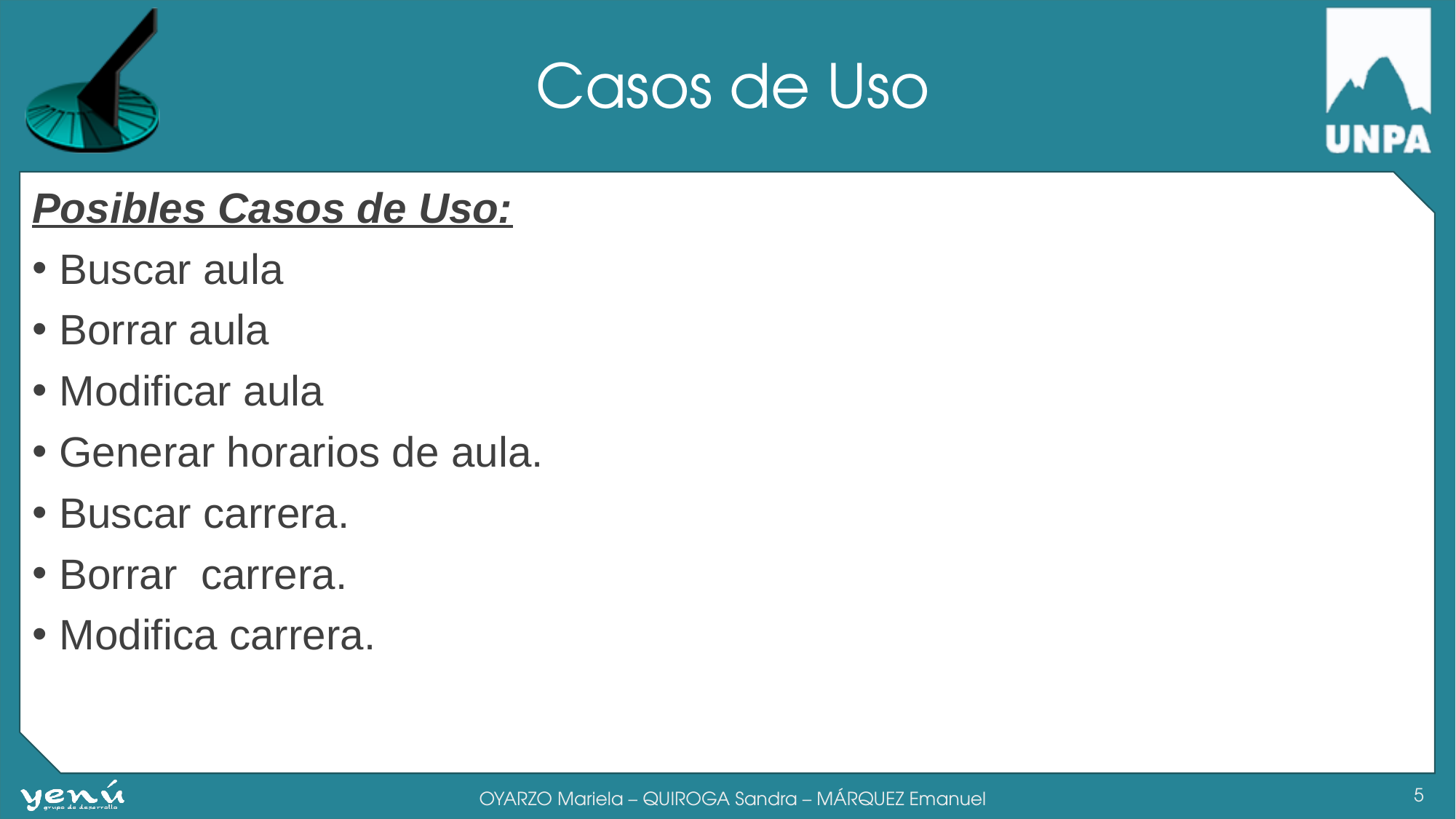

# Casos de Uso
Posibles Casos de Uso:
Buscar aula
Borrar aula
Modificar aula
Generar horarios de aula.
Buscar carrera.
Borrar  carrera.
Modifica carrera.

5
OYARZO Mariela – QUIROGA Sandra – MÁRQUEZ Emanuel